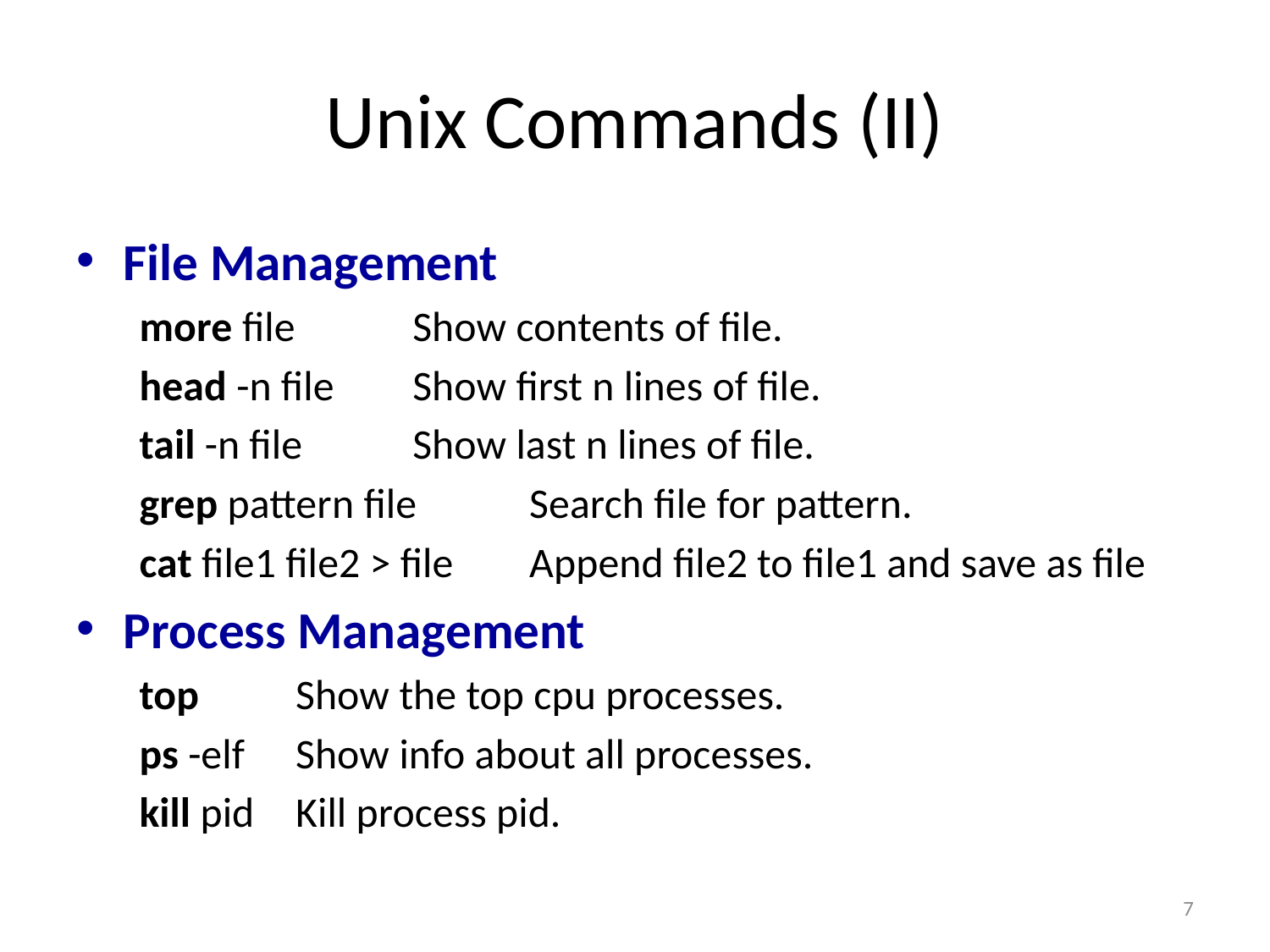

# Unix Commands (II)
File Management
more file 			Show contents of file.
head -n file 		Show first n lines of file.
tail -n file 			Show last n lines of file.
grep pattern file 		Search file for pattern.
cat file1 file2 > file 	Append file2 to file1 and save as file
Process Management
top 			Show the top cpu processes.
ps -elf 			Show info about all processes.
kill pid 			Kill process pid.
7